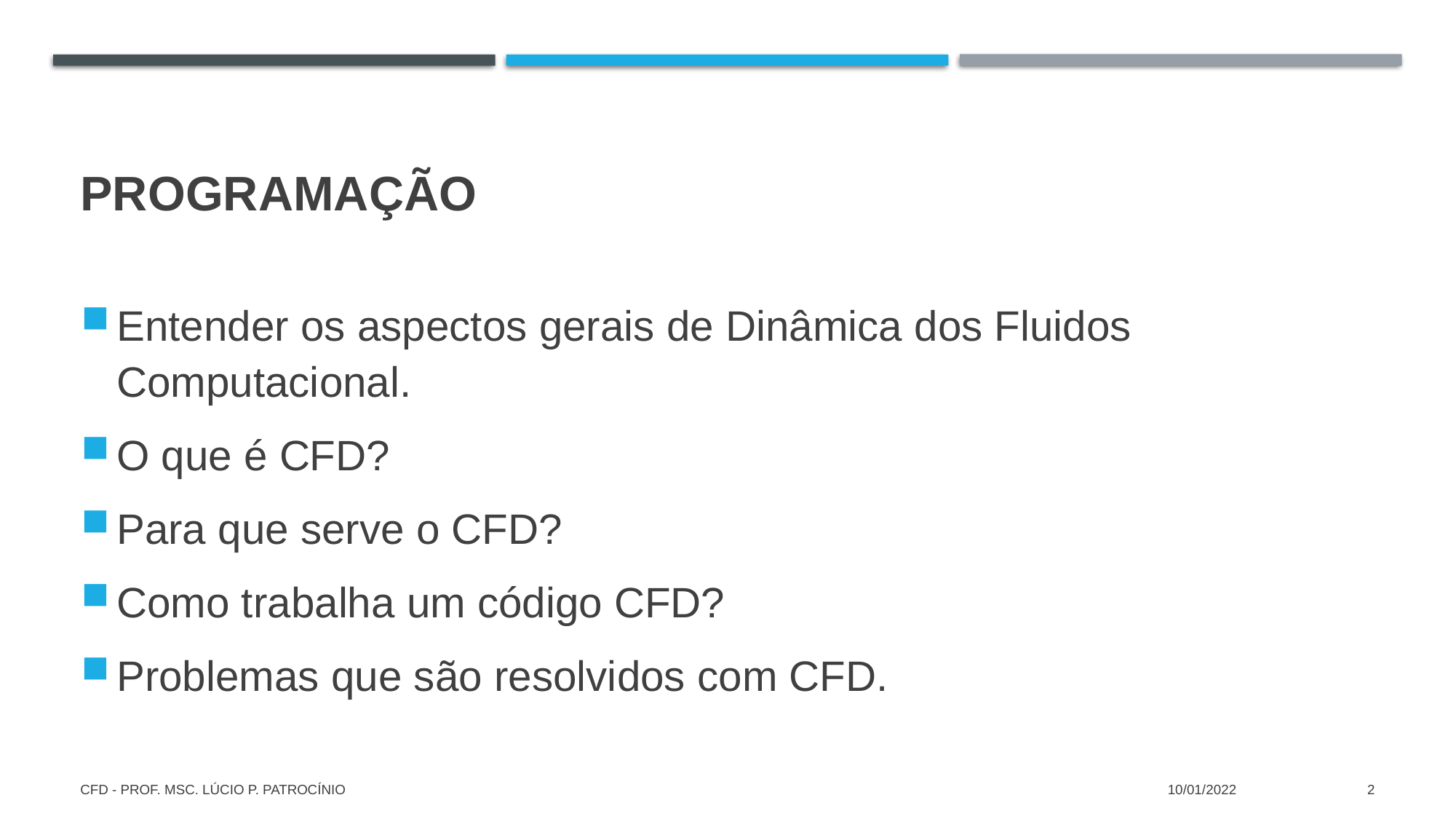

# PROGRAMAÇÃO
Entender os aspectos gerais de Dinâmica dos Fluidos Computacional.
O que é CFD?
Para que serve o CFD?
Como trabalha um código CFD?
Problemas que são resolvidos com CFD.
CFD - Prof. MSc. Lúcio P. Patrocínio
10/01/2022
2